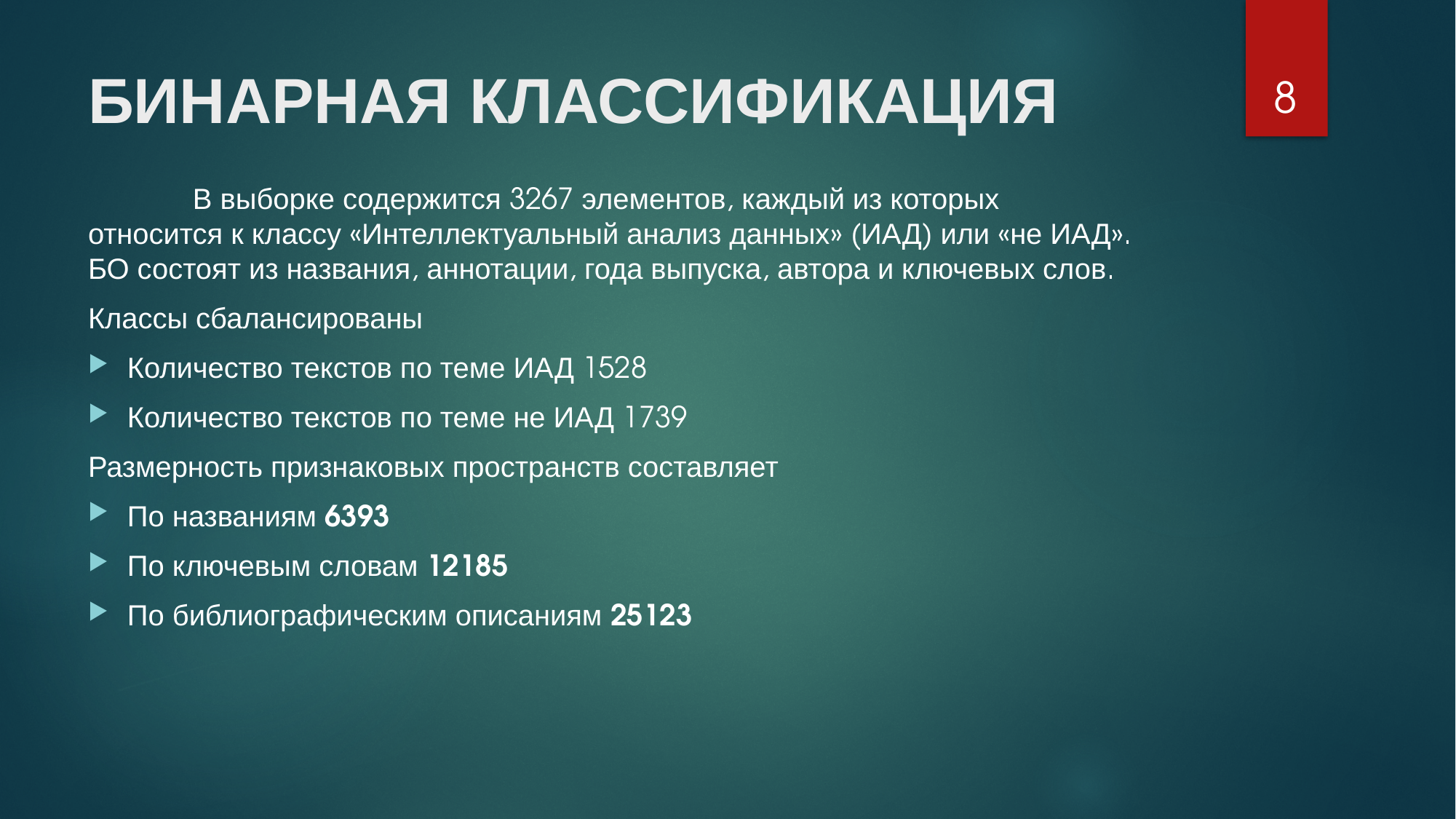

8
# БИНАРНАЯ КЛАССИФИКАЦИЯ
	В выборке содержится 3267 элементов, каждый из которых относится к классу «Интеллектуальный анализ данных» (ИАД) или «не ИАД». БО состоят из названия, аннотации, года выпуска, автора и ключевых слов.
Классы сбалансированы
Количество текстов по теме ИАД 1528
Количество текстов по теме не ИАД 1739
Размерность признаковых пространств составляет
По названиям 6393
По ключевым словам 12185
По библиографическим описаниям 25123